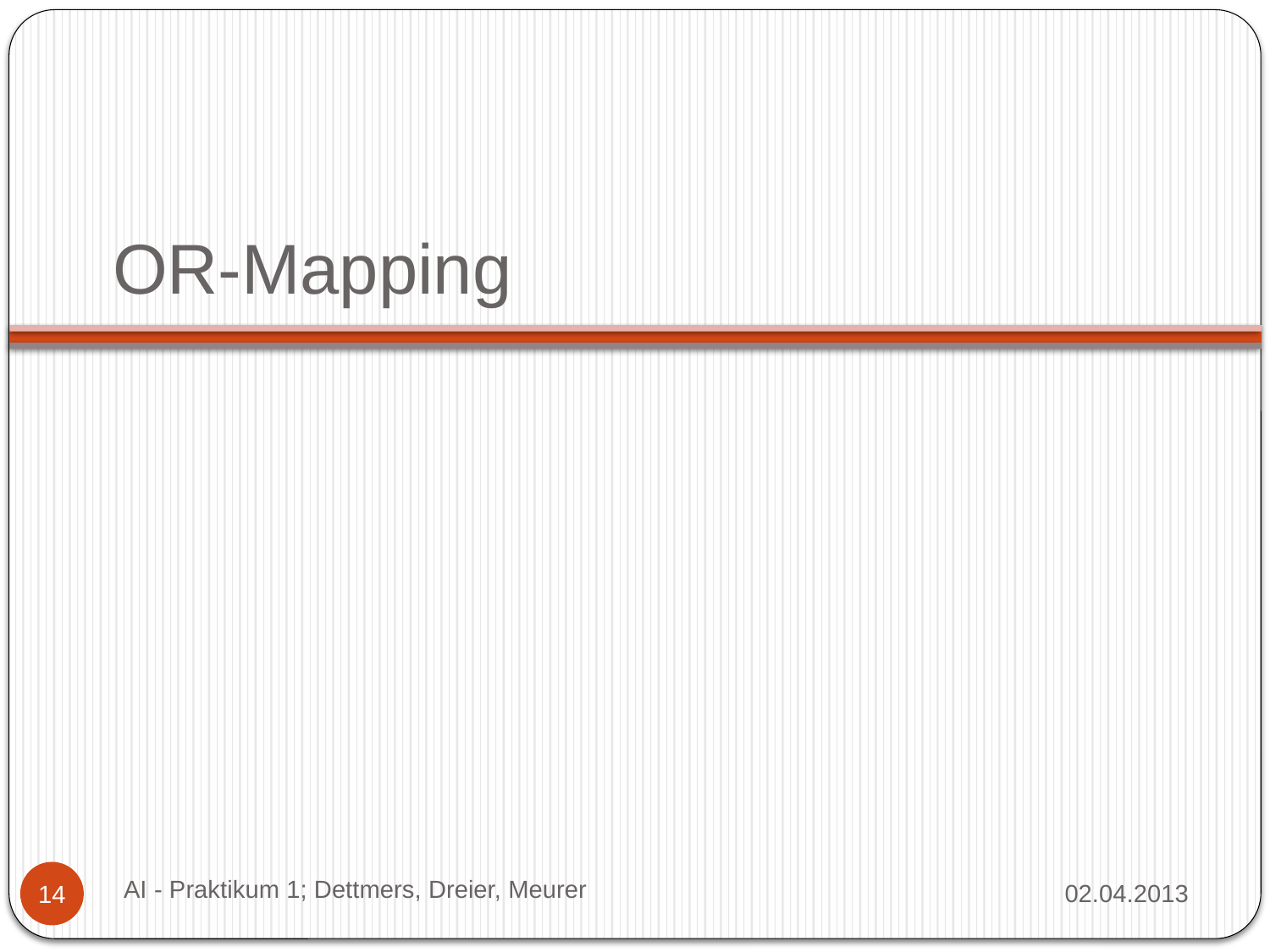

# OR-Mapping

AI - Praktikum 1; Dettmers, Dreier, Meurer
02.04.2013
14